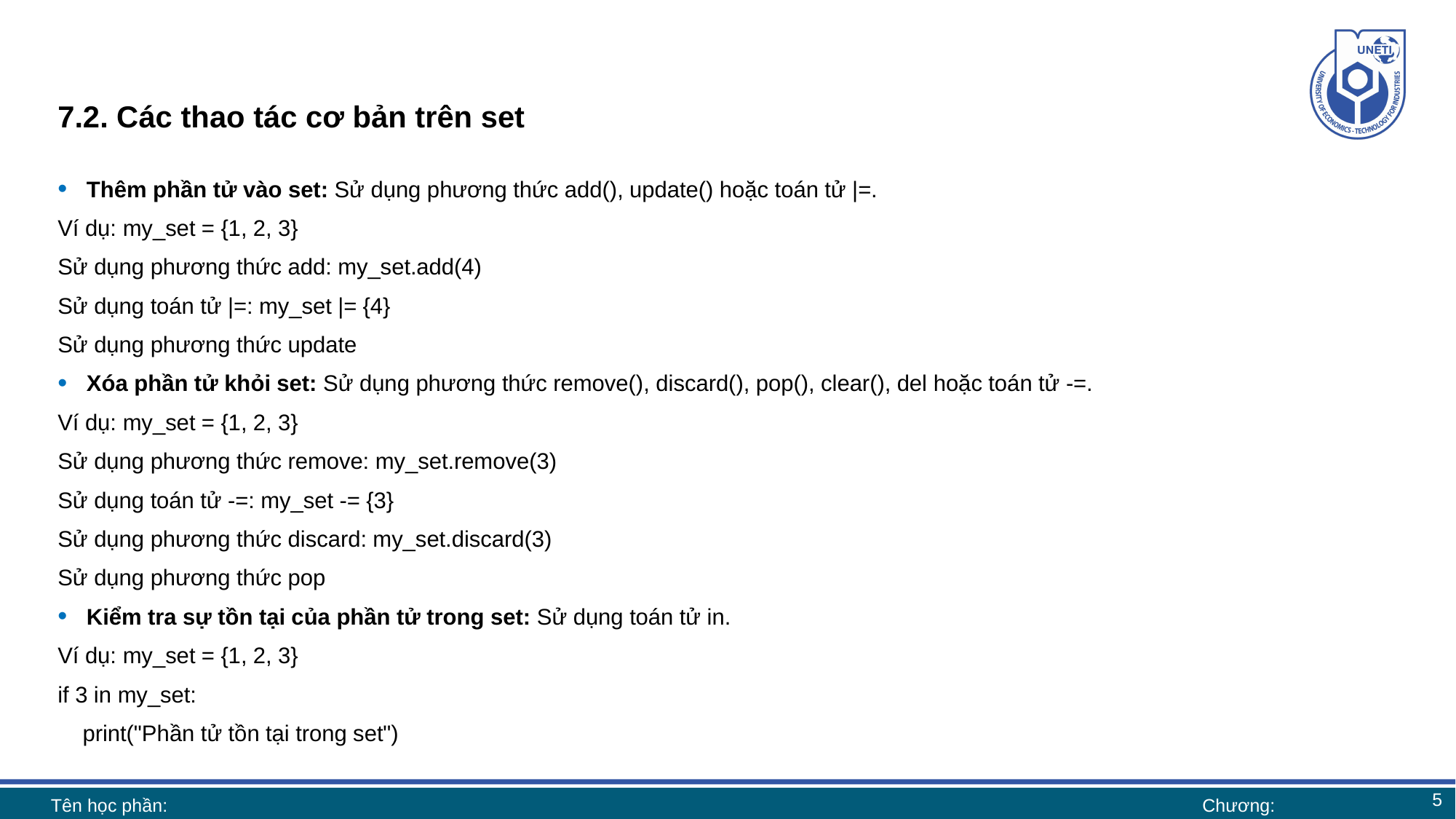

# 7.2. Các thao tác cơ bản trên set
Thêm phần tử vào set: Sử dụng phương thức add(), update() hoặc toán tử |=.
Ví dụ: my_set = {1, 2, 3}
Sử dụng phương thức add: my_set.add(4)
Sử dụng toán tử |=: my_set |= {4}
Sử dụng phương thức update
Xóa phần tử khỏi set: Sử dụng phương thức remove(), discard(), pop(), clear(), del hoặc toán tử -=.
Ví dụ: my_set = {1, 2, 3}
Sử dụng phương thức remove: my_set.remove(3)
Sử dụng toán tử -=: my_set -= {3}
Sử dụng phương thức discard: my_set.discard(3)
Sử dụng phương thức pop
Kiểm tra sự tồn tại của phần tử trong set: Sử dụng toán tử in.
Ví dụ: my_set = {1, 2, 3}
if 3 in my_set:
    print("Phần tử tồn tại trong set")
5
Tên học phần:
Chương: